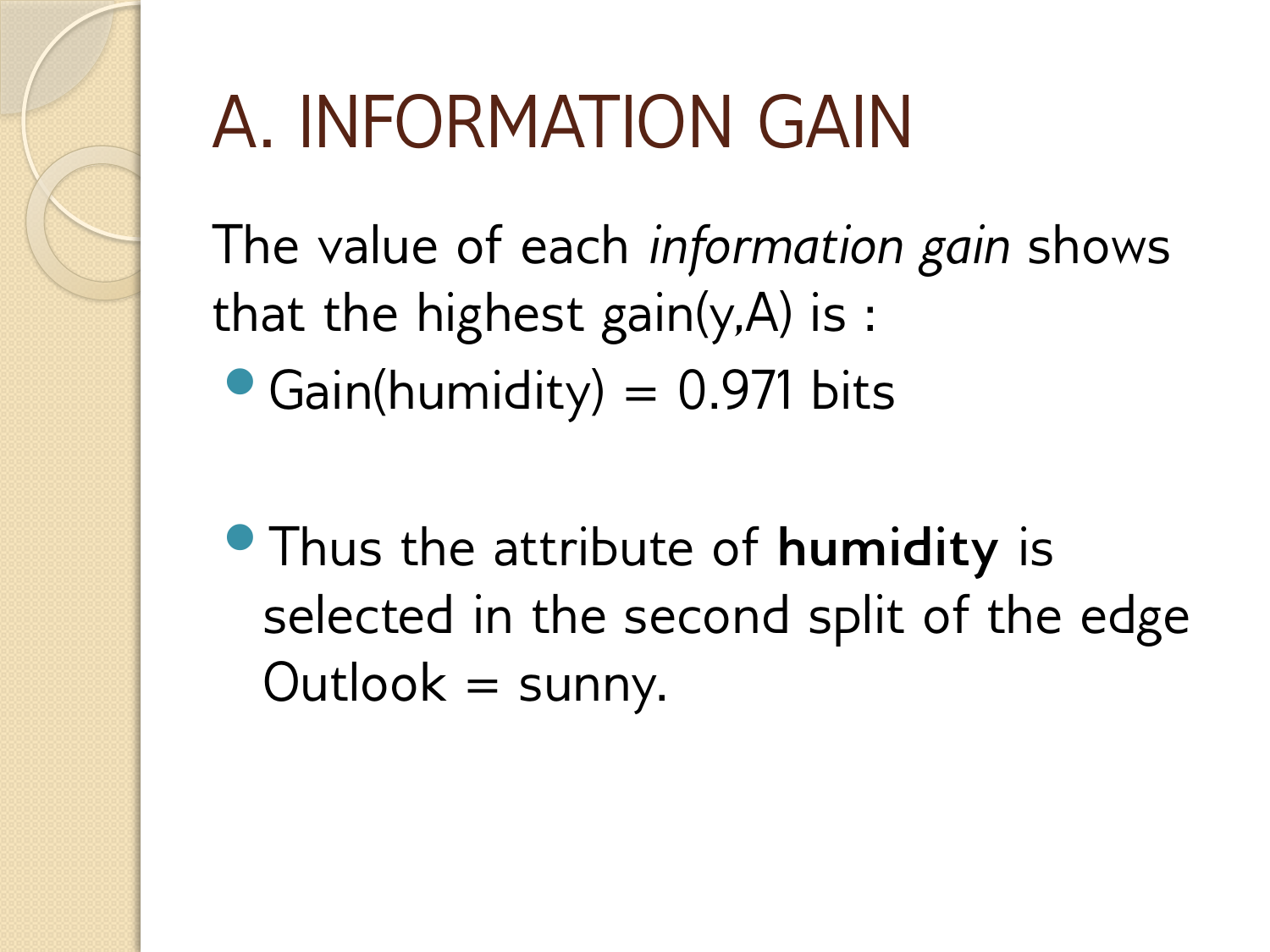

# A. INFORMATION GAIN
The value of each information gain shows that the highest gain(y,A) is :
Gain(humidity) = 0.971 bits

Thus the attribute of humidity is selected in the second split of the edge Outlook = sunny.